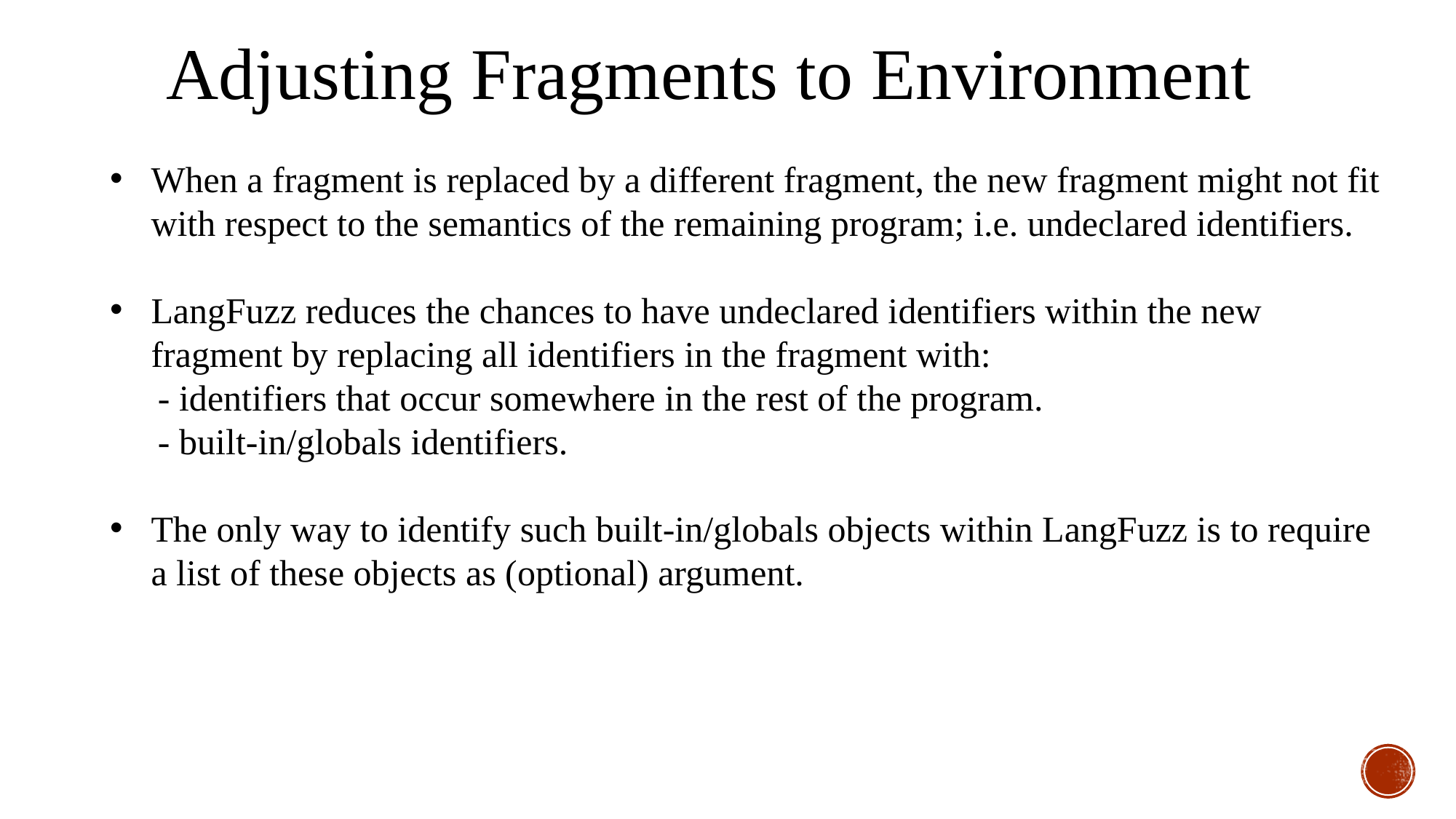

Adjusting Fragments to Environment
When a fragment is replaced by a different fragment, the new fragment might not fit with respect to the semantics of the remaining program; i.e. undeclared identifiers.

LangFuzz reduces the chances to have undeclared identifiers within the new fragment by replacing all identifiers in the fragment with:
- identifiers that occur somewhere in the rest of the program.
- built-in/globals identifiers.

The only way to identify such built-in/globals objects within LangFuzz is to require a list of these objects as (optional) argument.